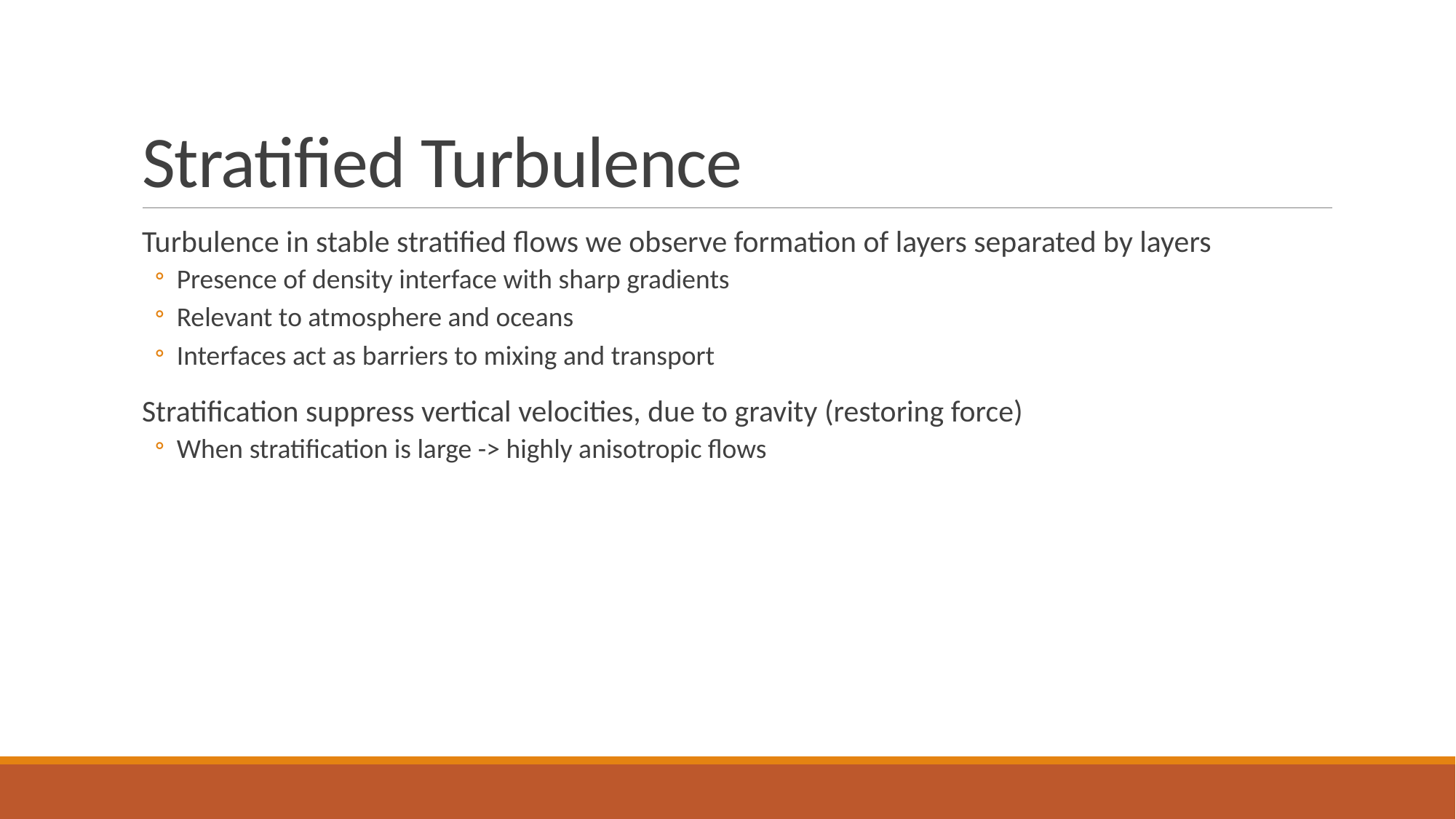

# Stratified Turbulence
Turbulence in stable stratified flows we observe formation of layers separated by layers
Presence of density interface with sharp gradients
Relevant to atmosphere and oceans
Interfaces act as barriers to mixing and transport
Stratification suppress vertical velocities, due to gravity (restoring force)
When stratification is large -> highly anisotropic flows